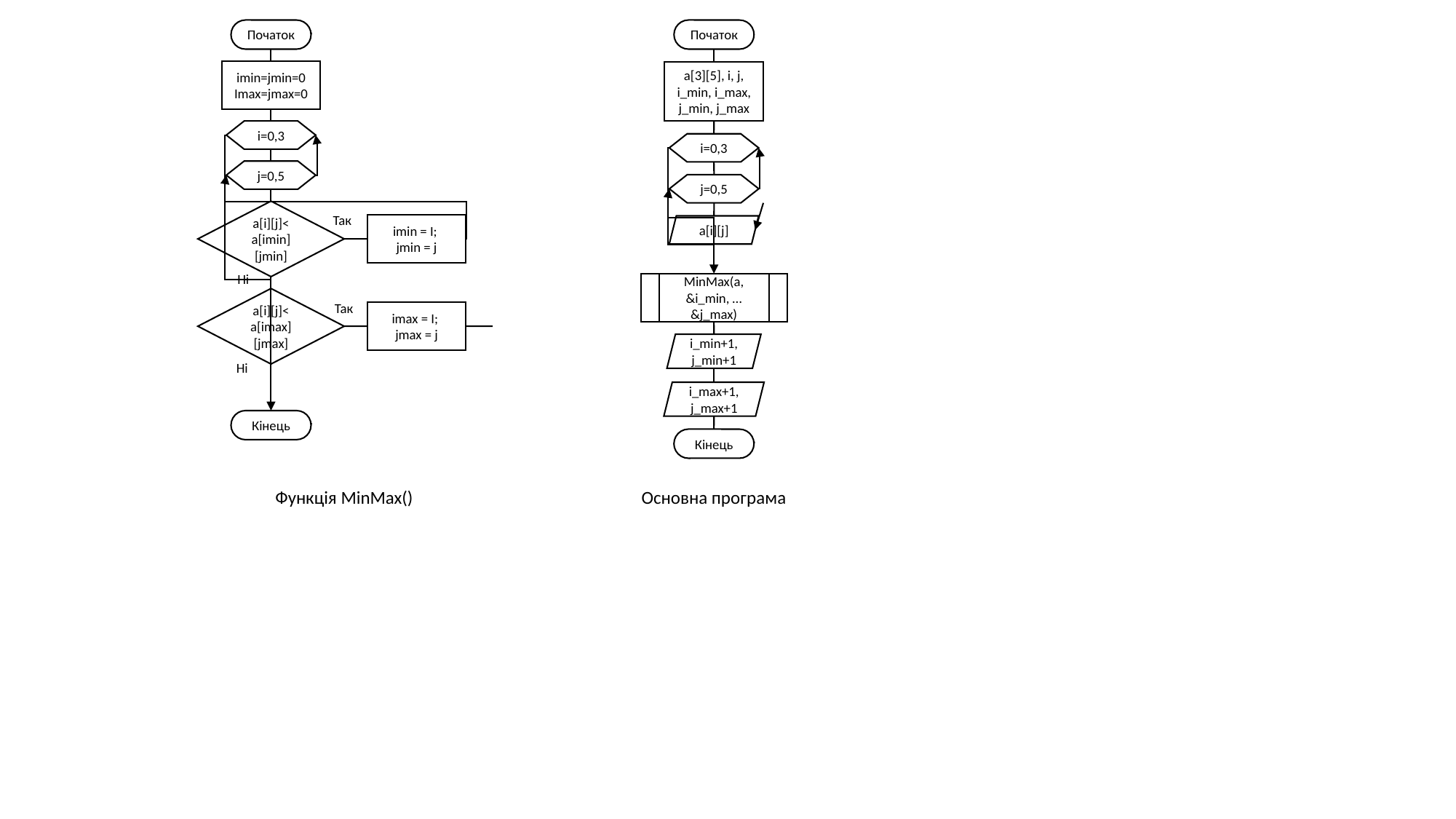

Початок
Початок
imin=jmin=0
Imax=jmax=0
a[3][5], i, j, i_min, i_max, j_min, j_max
i=0,3
i=0,3
j=0,5
j=0,5
a[i][j]<
a[imin]
[jmin]
Так
imin = I;
jmin = j
a[i][j]
Ні
MinMax(a, &i_min, … &j_max)
a[i][j]<
a[imax]
[jmax]
Так
imax = I;
jmax = j
i_min+1, j_min+1
Ні
i_max+1, j_max+1
Кінець
Кінець
Функція MinMax()
Основна програма